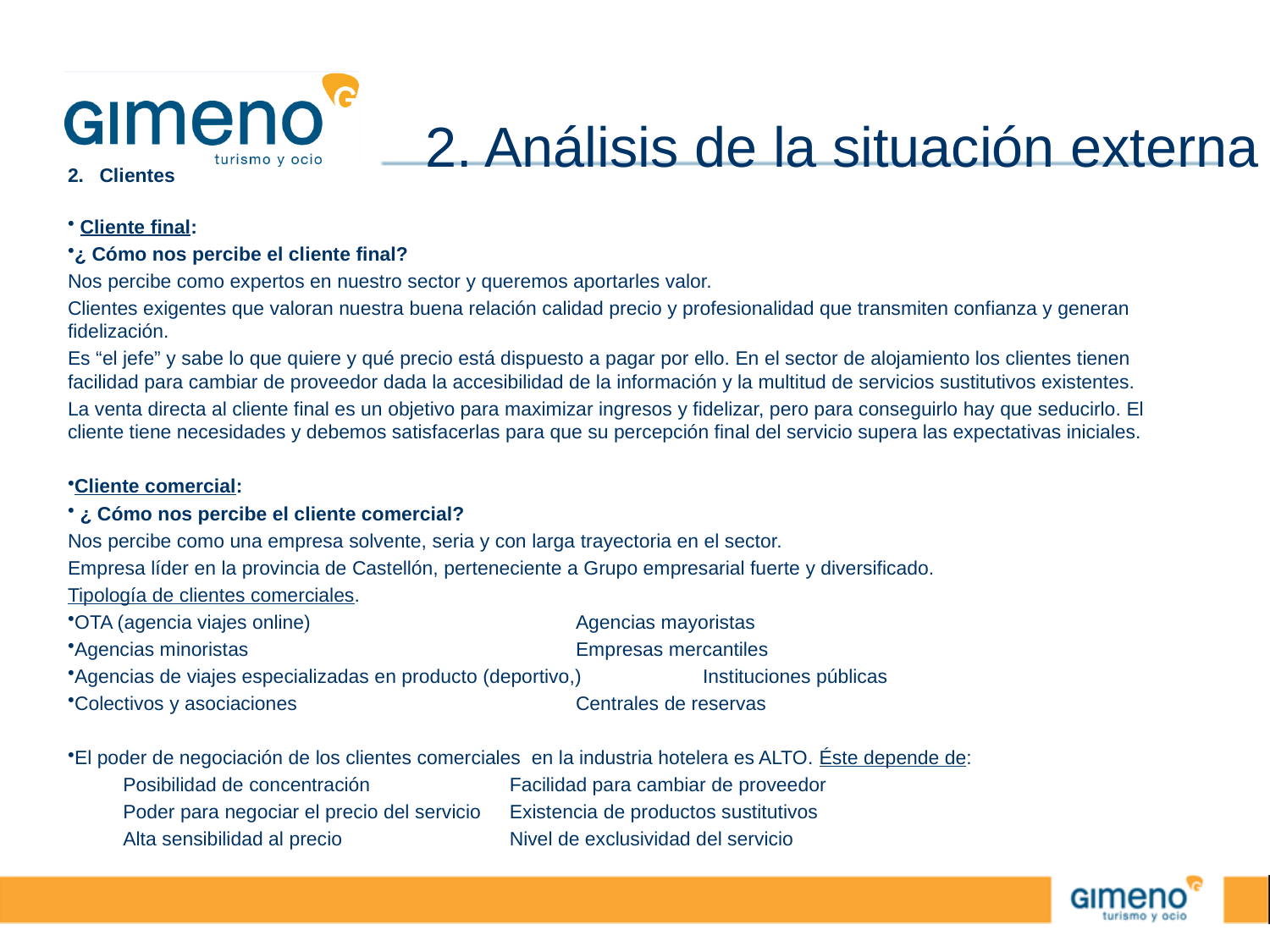

# 2. Análisis de la situación externa
Clientes

 Cliente final:
¿ Cómo nos percibe el cliente final?
Nos percibe como expertos en nuestro sector y queremos aportarles valor.
Clientes exigentes que valoran nuestra buena relación calidad precio y profesionalidad que transmiten confianza y generan fidelización.
Es “el jefe” y sabe lo que quiere y qué precio está dispuesto a pagar por ello. En el sector de alojamiento los clientes tienen facilidad para cambiar de proveedor dada la accesibilidad de la información y la multitud de servicios sustitutivos existentes.
La venta directa al cliente final es un objetivo para maximizar ingresos y fidelizar, pero para conseguirlo hay que seducirlo. El cliente tiene necesidades y debemos satisfacerlas para que su percepción final del servicio supera las expectativas iniciales.

Cliente comercial:
 ¿ Cómo nos percibe el cliente comercial?
Nos percibe como una empresa solvente, seria y con larga trayectoria en el sector.
Empresa líder en la provincia de Castellón, perteneciente a Grupo empresarial fuerte y diversificado.
Tipología de clientes comerciales.
OTA (agencia viajes online)			Agencias mayoristas
Agencias minoristas			Empresas mercantiles
Agencias de viajes especializadas en producto (deportivo,)	Instituciones públicas
Colectivos y asociaciones			Centrales de reservas

El poder de negociación de los clientes comerciales  en la industria hotelera es ALTO. Éste depende de:
Posibilidad de concentración 		 Facilidad para cambiar de proveedor
Poder para negociar el precio del servicio 	 Existencia de productos sustitutivos
Alta sensibilidad al precio 		 Nivel de exclusividad del servicio